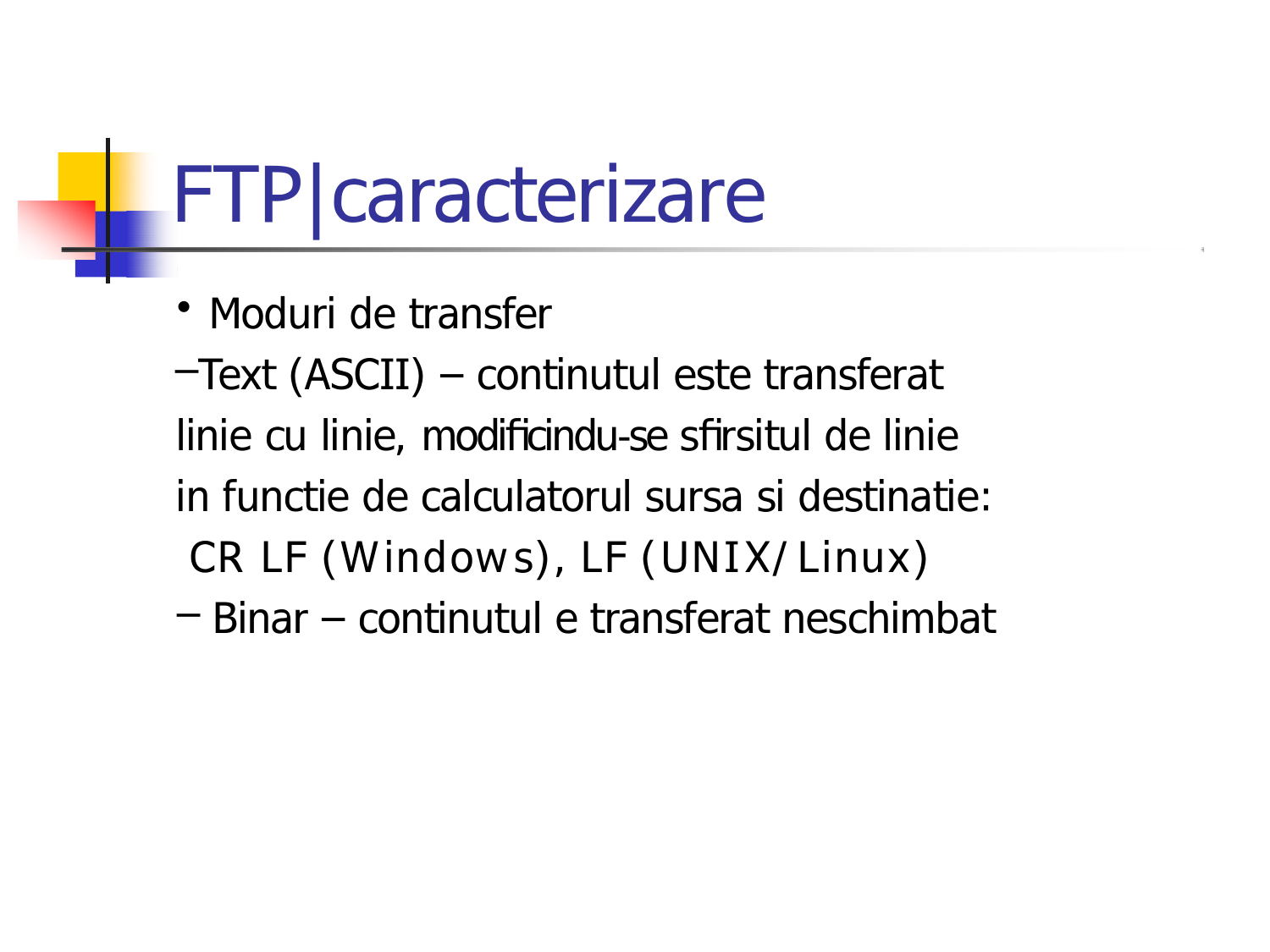

# FTP|caracterizare

Moduri de transfer
Text (ASCII) – continutul este transferat  linie cu linie, modificindu‐se sfirsitul de linie  in functie de calculatorul sursa si destinatie:  CR LF (Windows), LF (UNIX/Linux)
Binar – continutul e transferat neschimbat